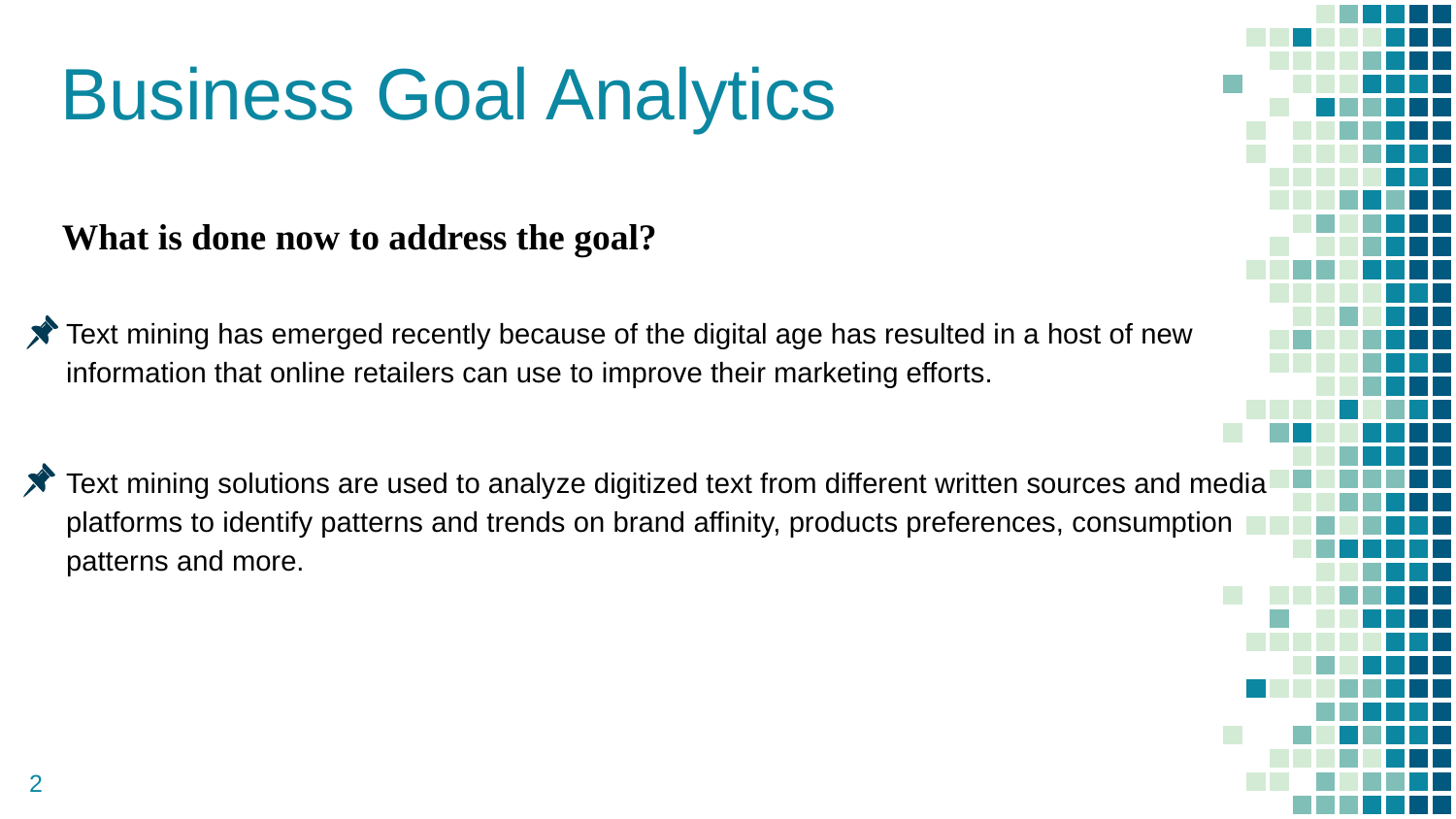

# Business Goal Analytics

What is done now to address the goal?

Text mining has emerged recently because of the digital age has resulted in a host of new information that online retailers can use to improve their marketing efforts.

Text mining solutions are used to analyze digitized text from different written sources and media platforms to identify patterns and trends on brand affinity, products preferences, consumption patterns and more.

2